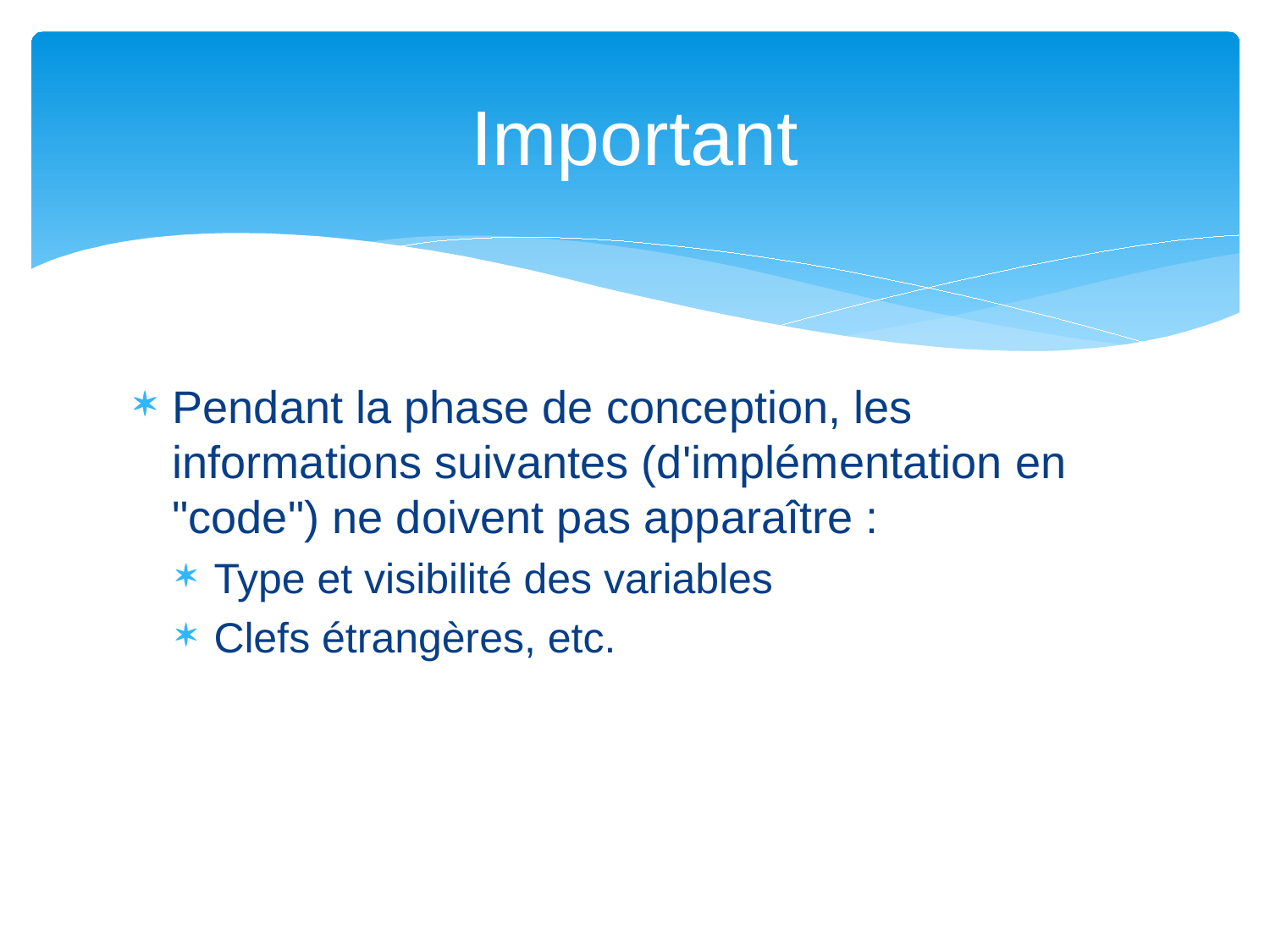

# Important
Pendant la phase de conception, les informations suivantes (d'implémentation en "code") ne doivent pas apparaître :
Type et visibilité des variables
Clefs étrangères, etc.